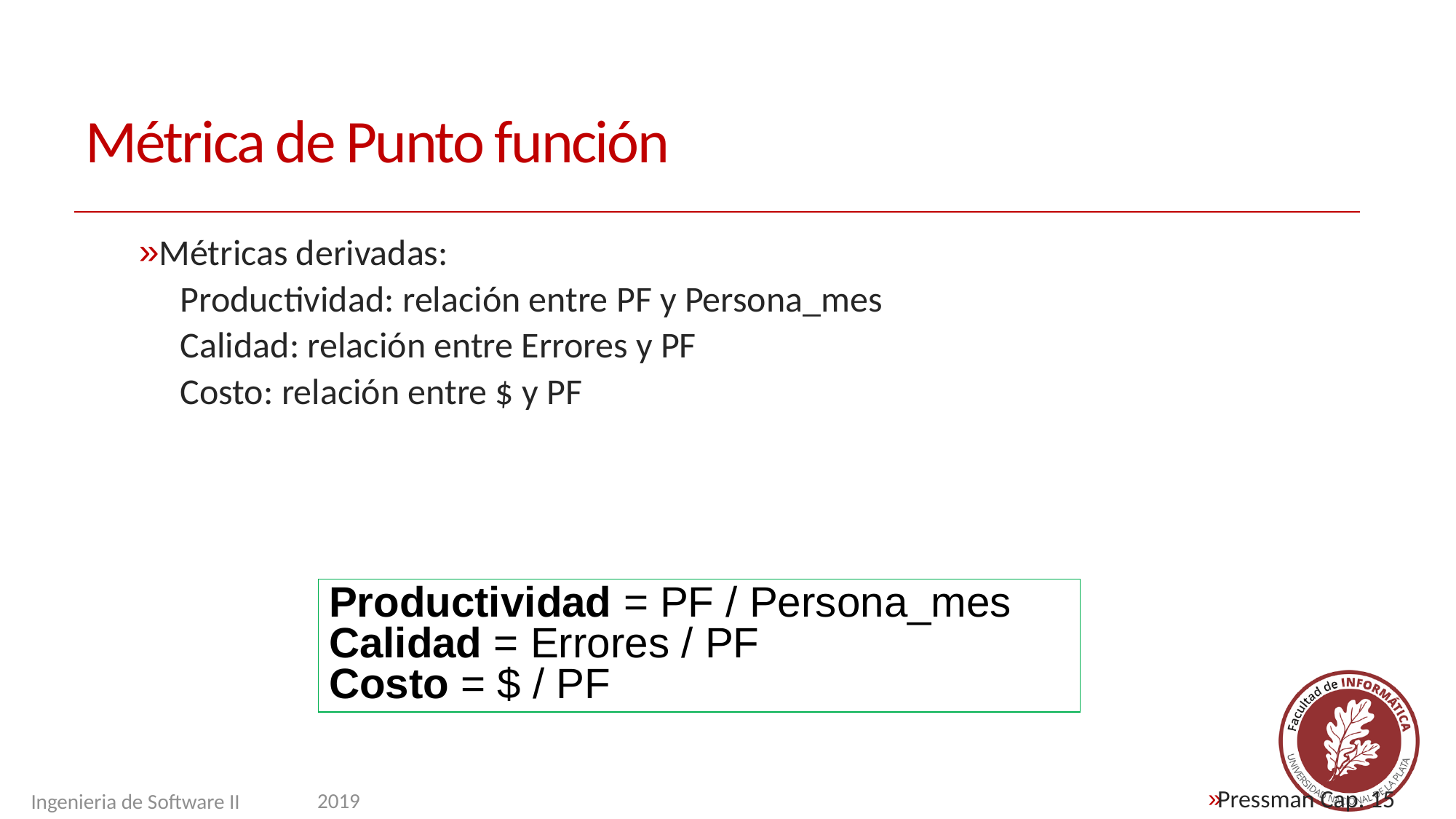

# Métrica de Punto función
Métricas derivadas:
Productividad: relación entre PF y Persona_mes
Calidad: relación entre Errores y PF
Costo: relación entre $ y PF

29
Productividad = PF / Persona_mes
Calidad = Errores / PF
Costo = $ / PF
2019
Pressman Cap. 15
Ingenieria de Software II